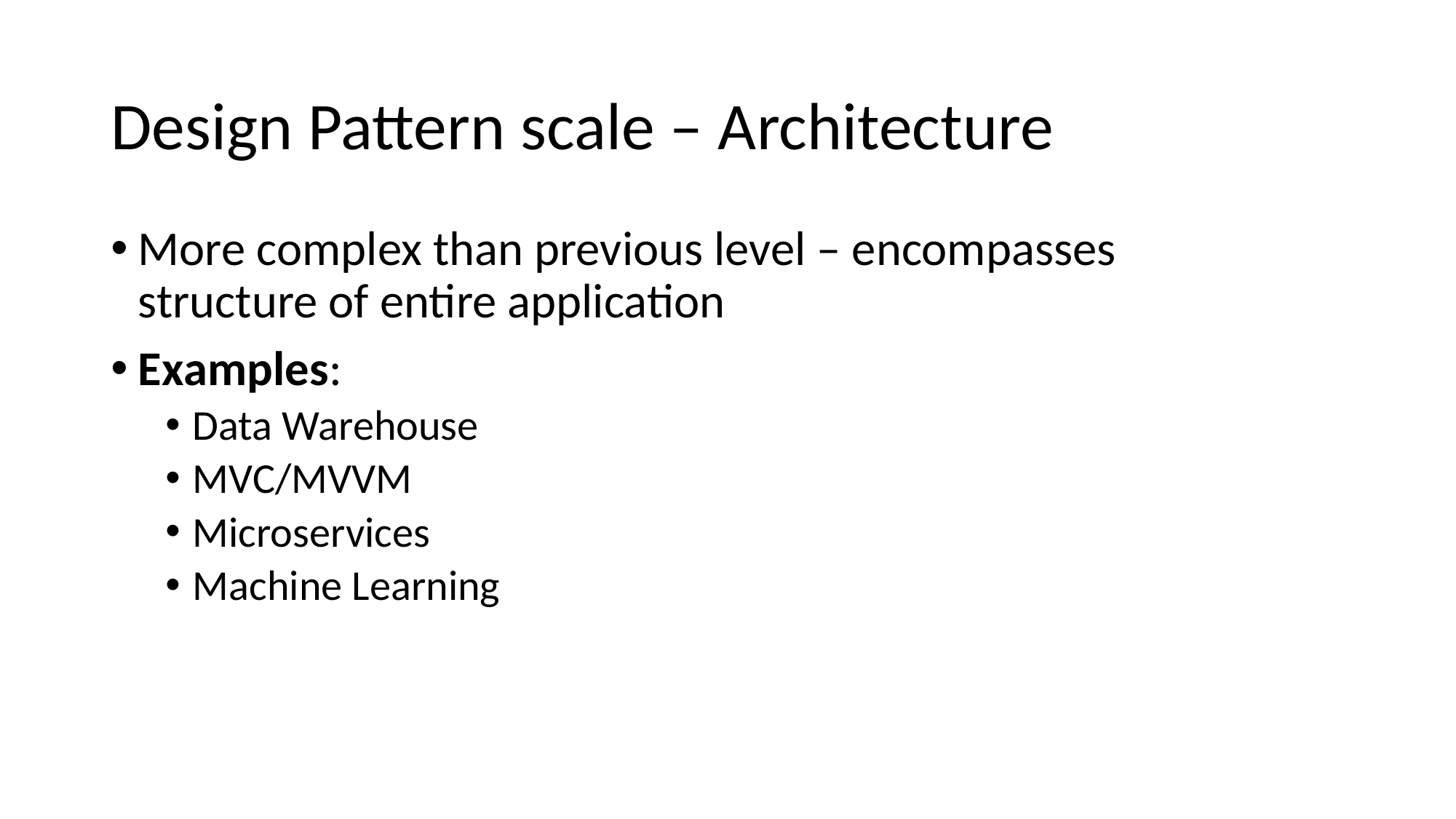

# Design Pattern scale – Architecture
More complex than previous level – encompasses structure of entire application
Examples:
Data Warehouse
MVC/MVVM
Microservices
Machine Learning